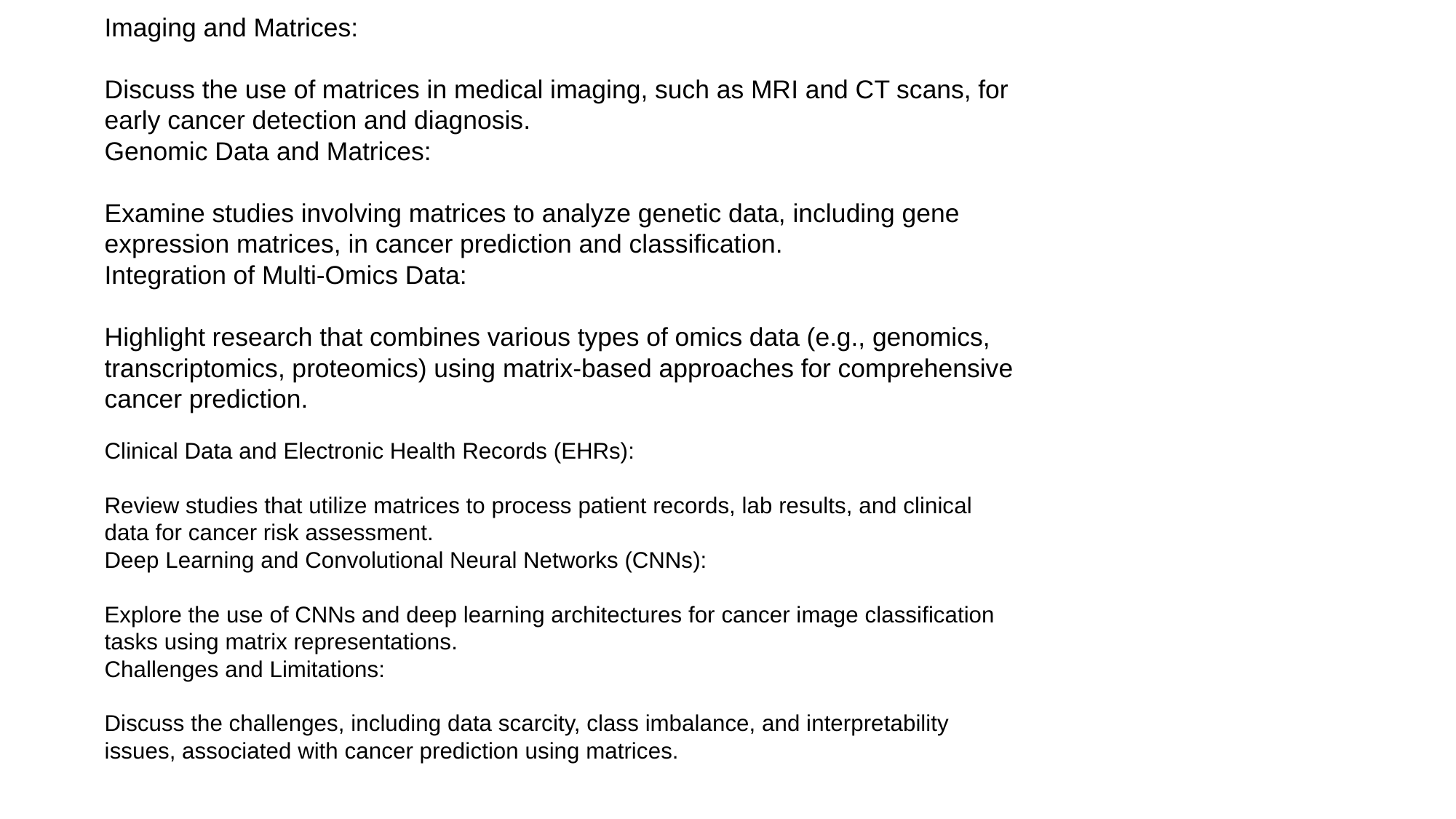

Imaging and Matrices:

Discuss the use of matrices in medical imaging, such as MRI and CT scans, for early cancer detection and diagnosis.
Genomic Data and Matrices:

Examine studies involving matrices to analyze genetic data, including gene expression matrices, in cancer prediction and classification.
Integration of Multi-Omics Data:

Highlight research that combines various types of omics data (e.g., genomics, transcriptomics, proteomics) using matrix-based approaches for comprehensive cancer prediction.
Clinical Data and Electronic Health Records (EHRs):

Review studies that utilize matrices to process patient records, lab results, and clinical data for cancer risk assessment.
Deep Learning and Convolutional Neural Networks (CNNs):

Explore the use of CNNs and deep learning architectures for cancer image classification tasks using matrix representations.
Challenges and Limitations:

Discuss the challenges, including data scarcity, class imbalance, and interpretability issues, associated with cancer prediction using matrices.